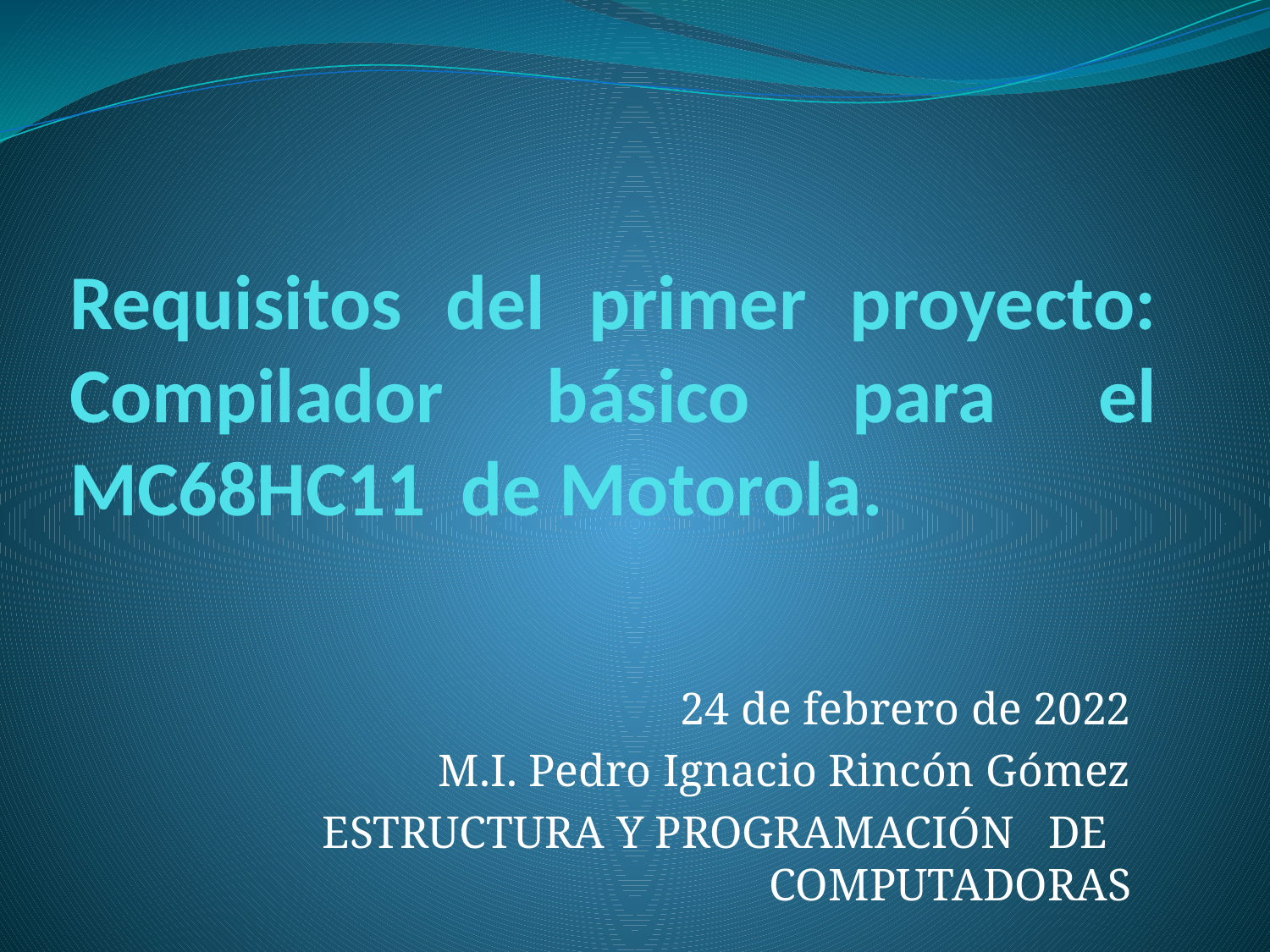

# Requisitos del primer proyecto: Compilador básico para el MC68HC11  de Motorola.
 24 de febrero de 2022
M.I. Pedro Ignacio Rincón Gómez
ESTRUCTURA Y PROGRAMACIÓN   DE   COMPUTADORAS